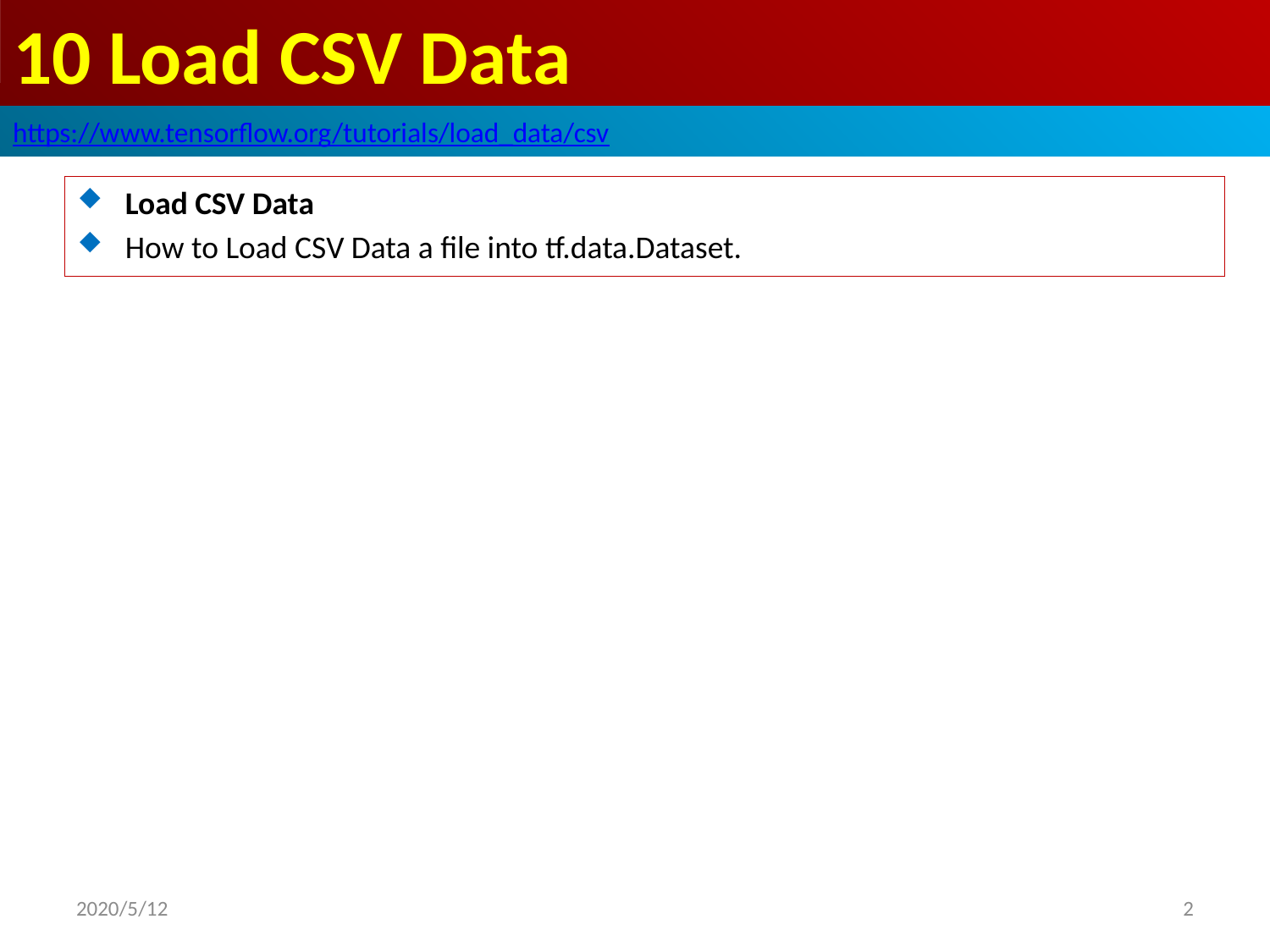

# 10 Load CSV Data
https://www.tensorflow.org/tutorials/load_data/csv
Load CSV Data
How to Load CSV Data a file into tf.data.Dataset.

2020/5/12
2